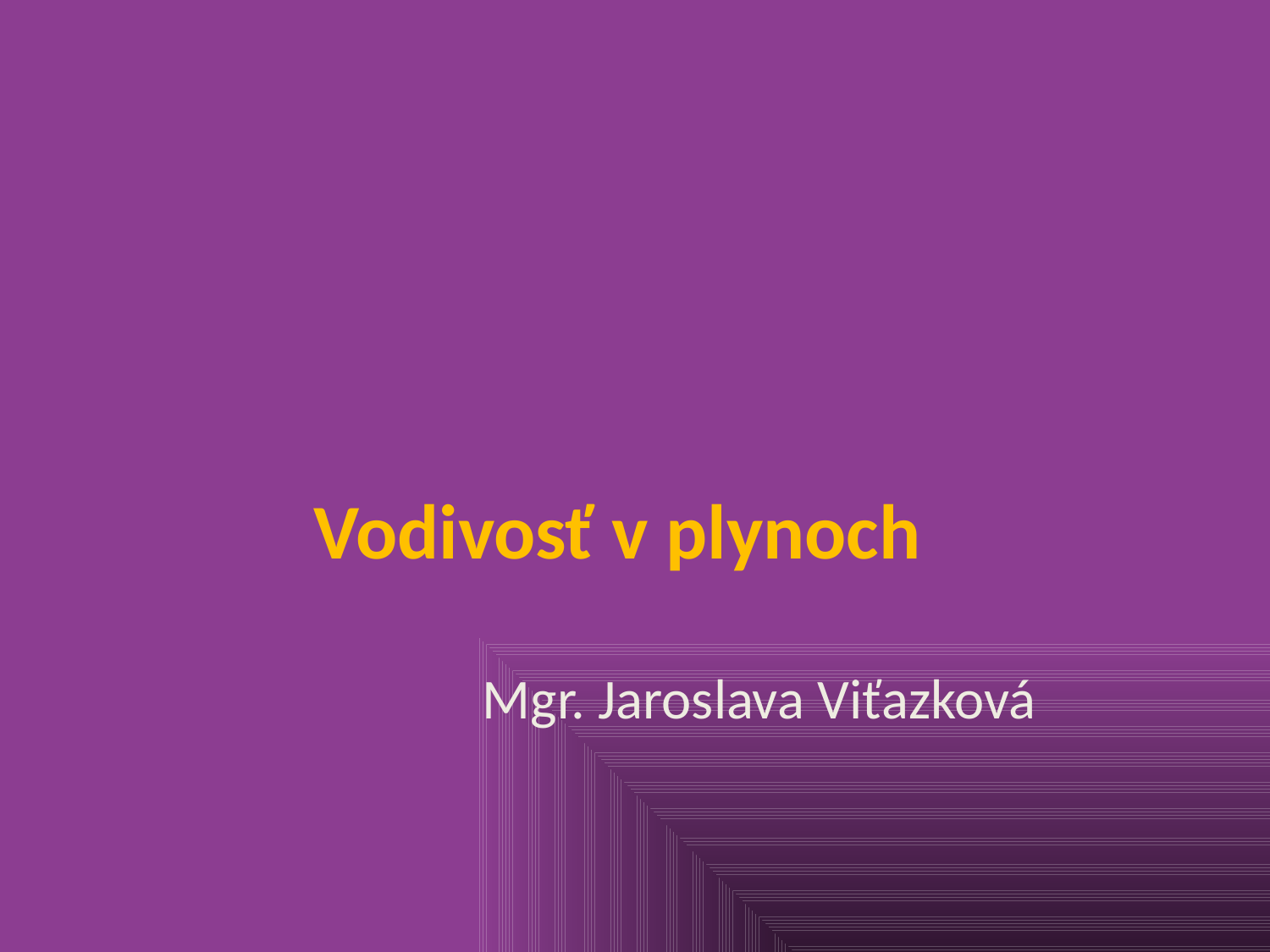

# Vodivosť v plynoch
Mgr. Jaroslava Viťazková